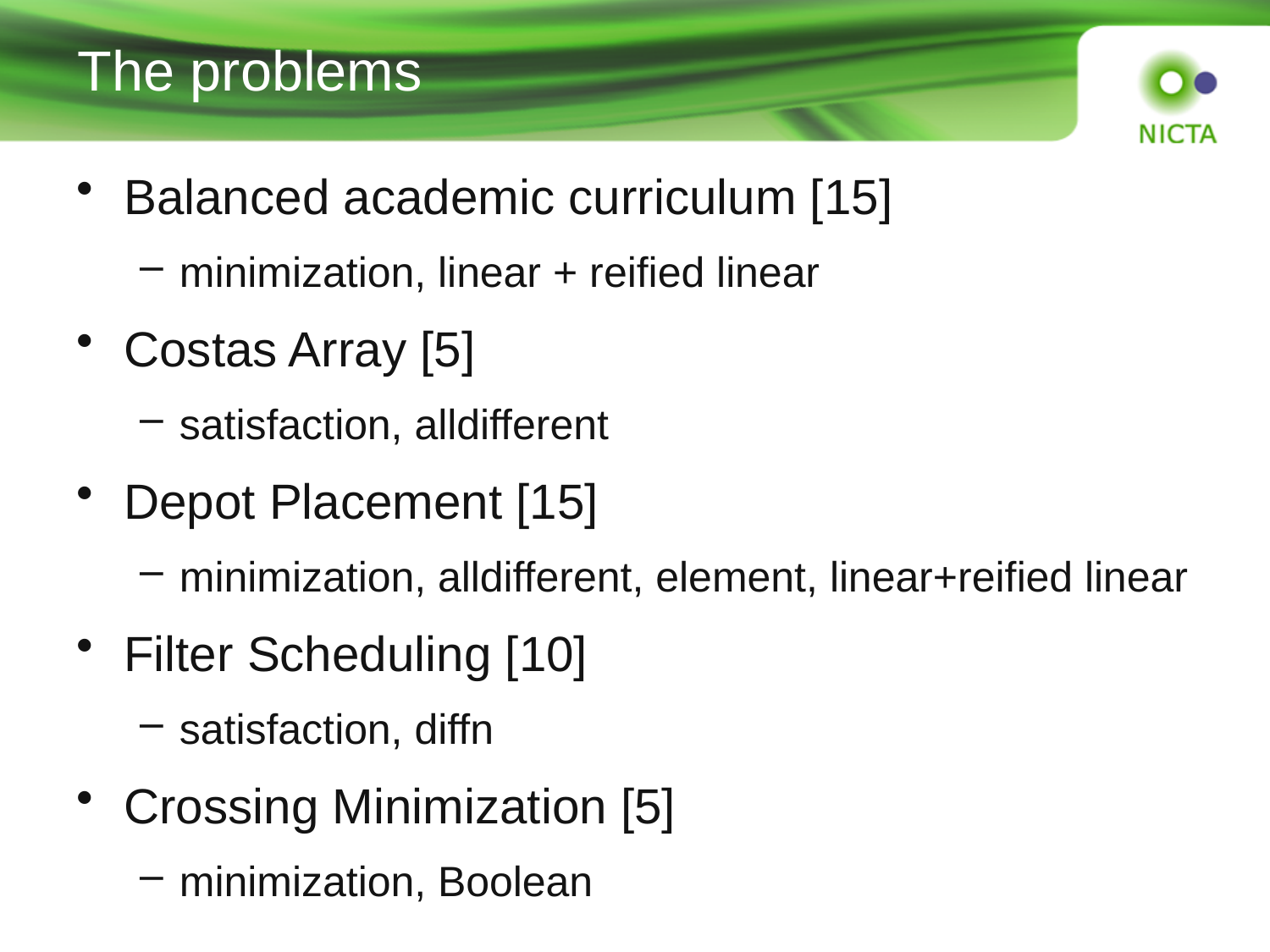

# The problems
Balanced academic curriculum [15]
minimization, linear + reified linear
Costas Array [5]
satisfaction, alldifferent
Depot Placement [15]
minimization, alldifferent, element, linear+reified linear
Filter Scheduling [10]
satisfaction, diffn
Crossing Minimization [5]
minimization, Boolean